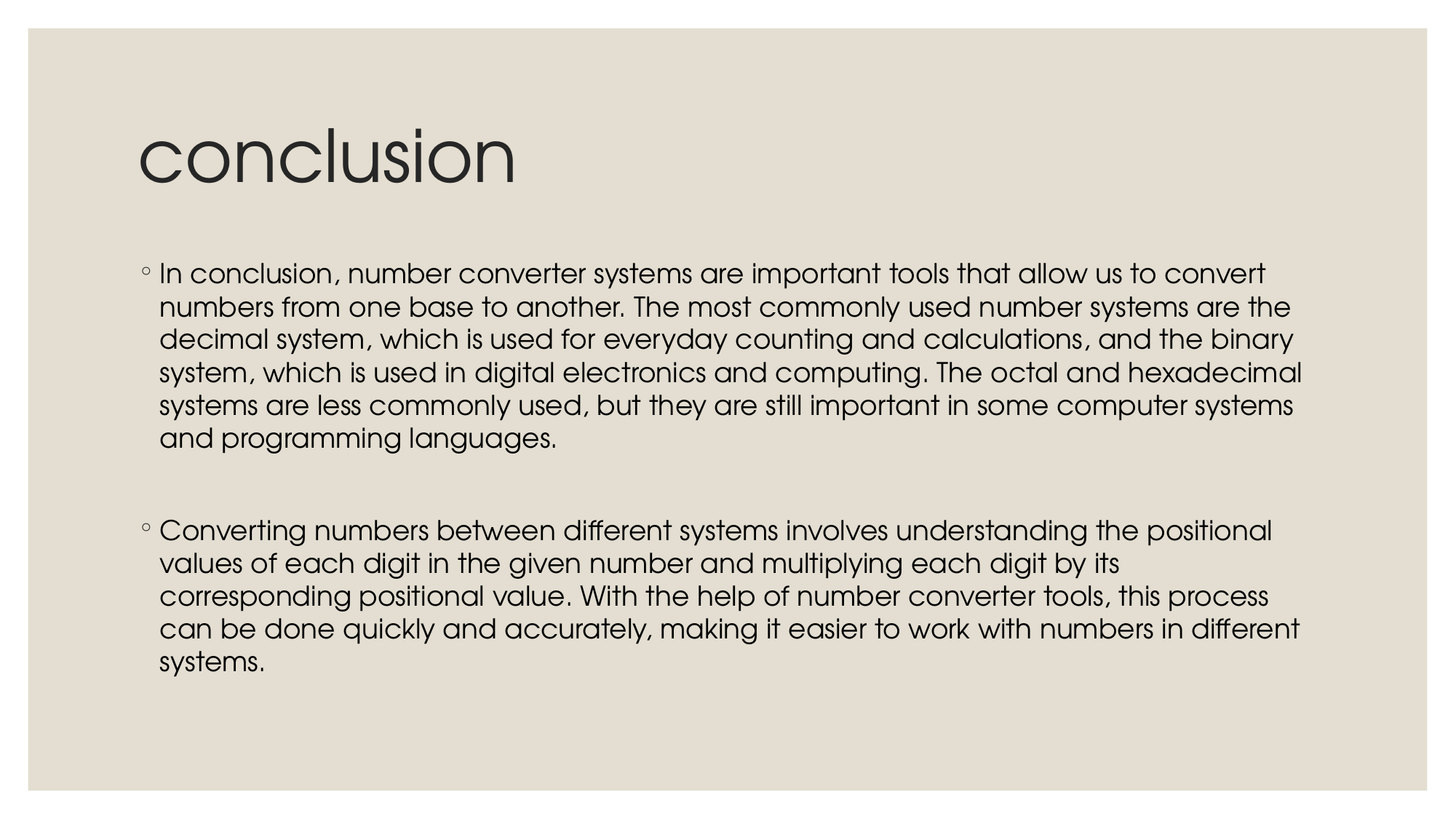

# conclusion
In conclusion, number converter systems are important tools that allow us to convert numbers from one base to another. The most commonly used number systems are the decimal system, which is used for everyday counting and calculations, and the binary system, which is used in digital electronics and computing. The octal and hexadecimal systems are less commonly used, but they are still important in some computer systems and programming languages.

Converting numbers between different systems involves understanding the positional values of each digit in the given number and multiplying each digit by its corresponding positional value. With the help of number converter tools, this process can be done quickly and accurately, making it easier to work with numbers in different systems.